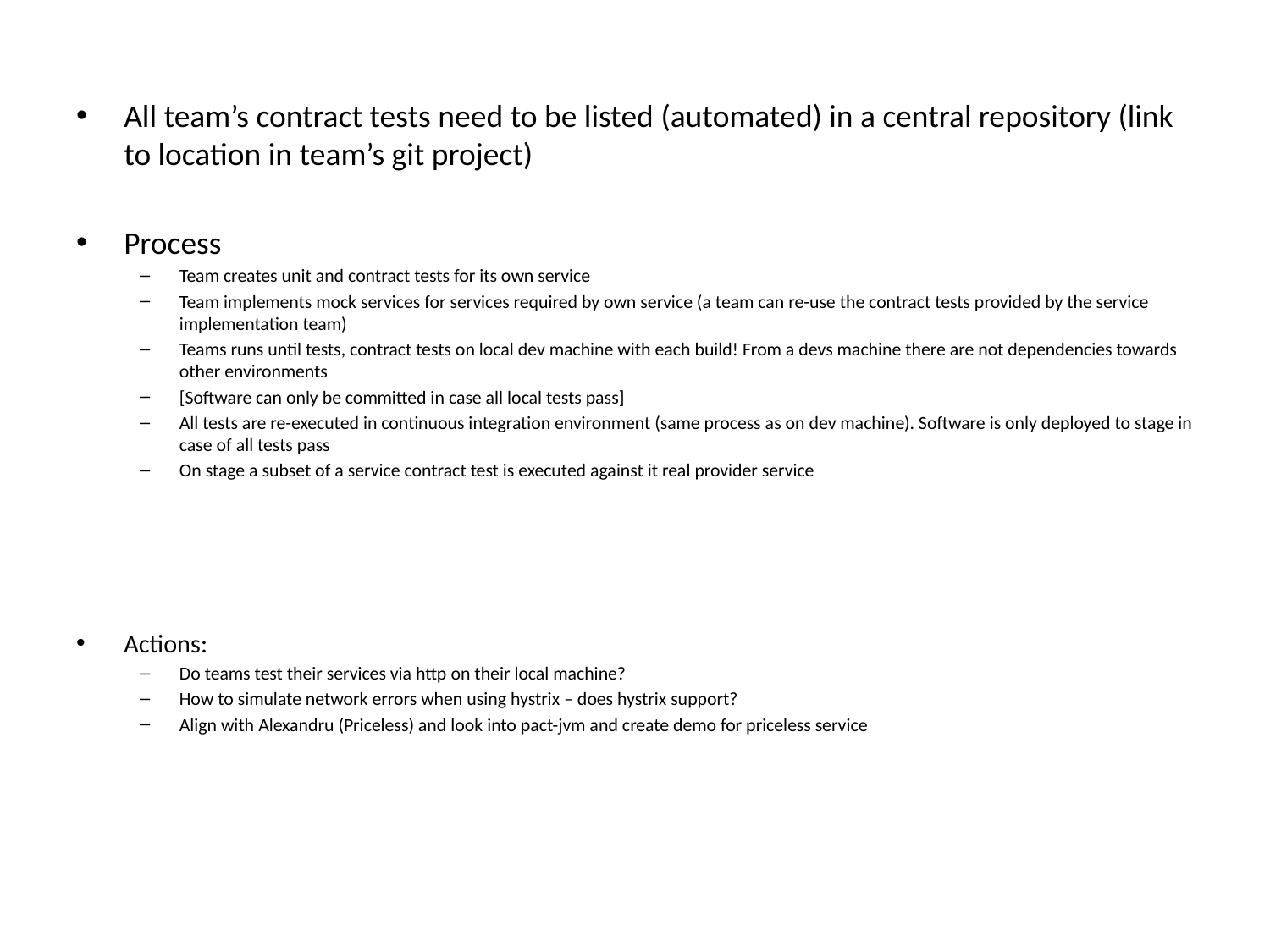

All team’s contract tests need to be listed (automated) in a central repository (link to location in team’s git project)

Process
Team creates unit and contract tests for its own service
Team implements mock services for services required by own service (a team can re-use the contract tests provided by the service implementation team)
Teams runs until tests, contract tests on local dev machine with each build! From a devs machine there are not dependencies towards other environments
[Software can only be committed in case all local tests pass]
All tests are re-executed in continuous integration environment (same process as on dev machine). Software is only deployed to stage in case of all tests pass
On stage a subset of a service contract test is executed against it real provider service

Actions:
Do teams test their services via http on their local machine?
How to simulate network errors when using hystrix – does hystrix support?
Align with Alexandru (Priceless) and look into pact-jvm and create demo for priceless service